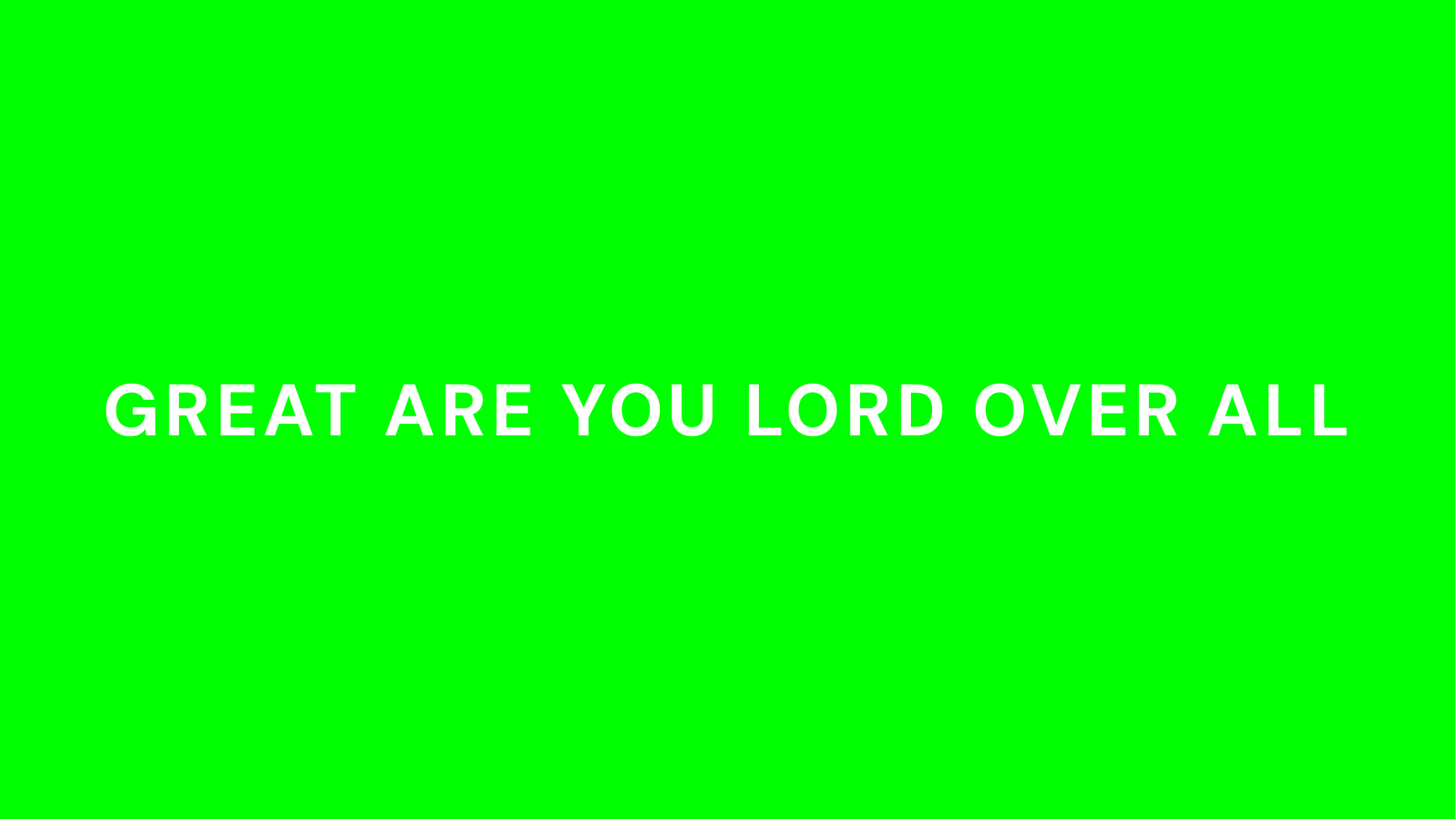

# GREAT ARE YOU LORD OVER ALL